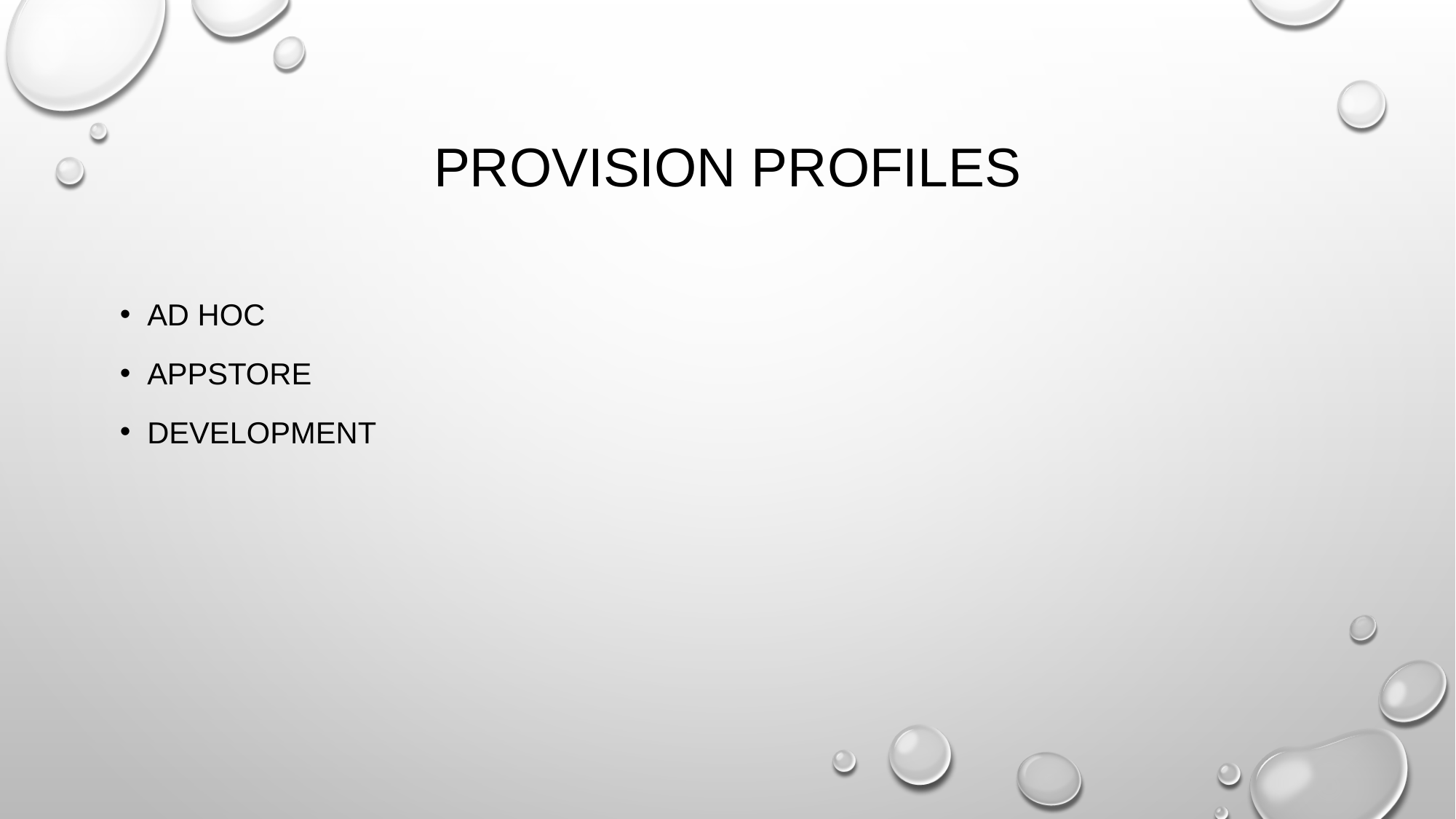

# Provision profiles
Ad hoc
Appstore
development